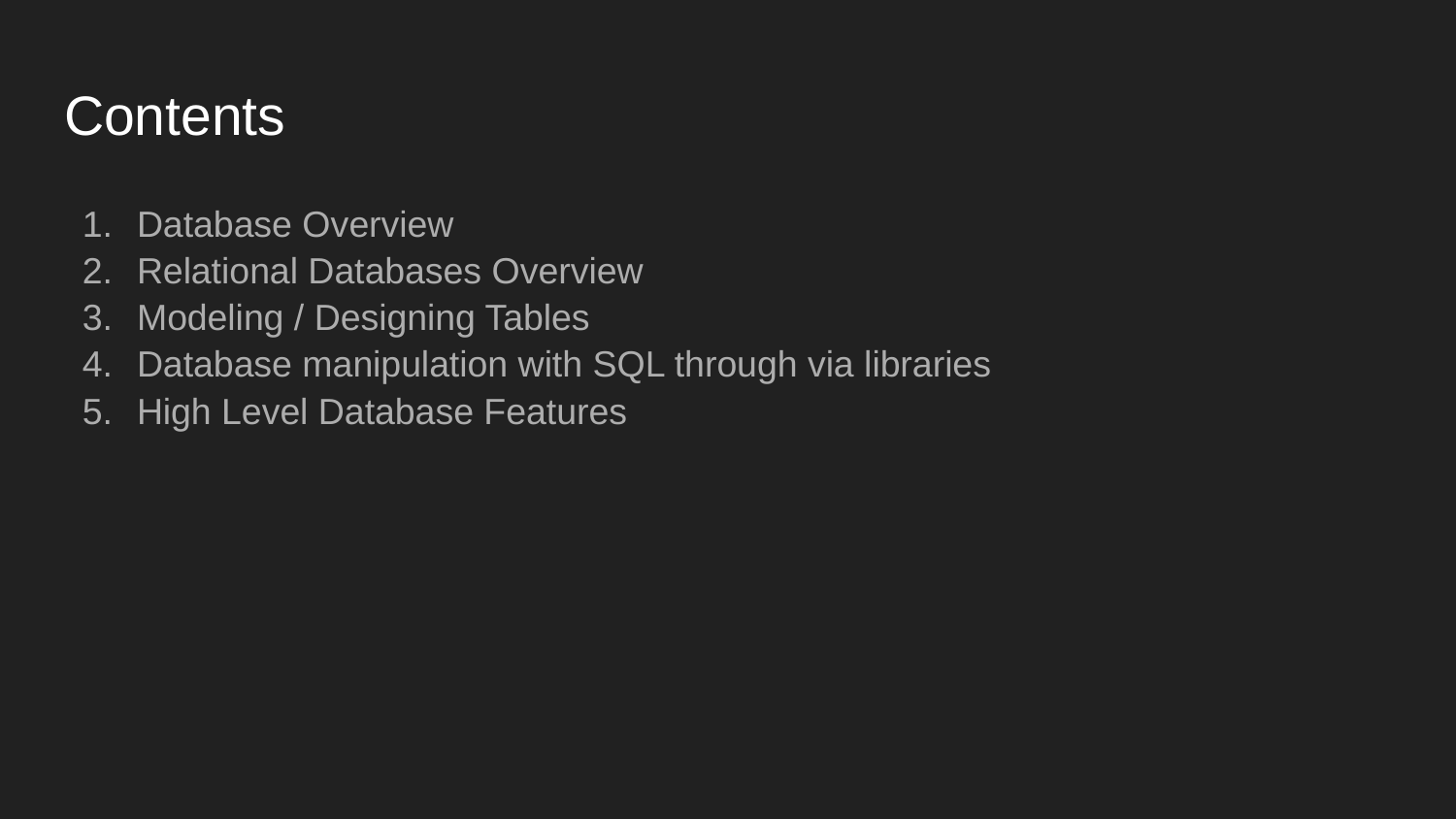

# Contents
Database Overview
Relational Databases Overview
Modeling / Designing Tables
Database manipulation with SQL through via libraries
High Level Database Features